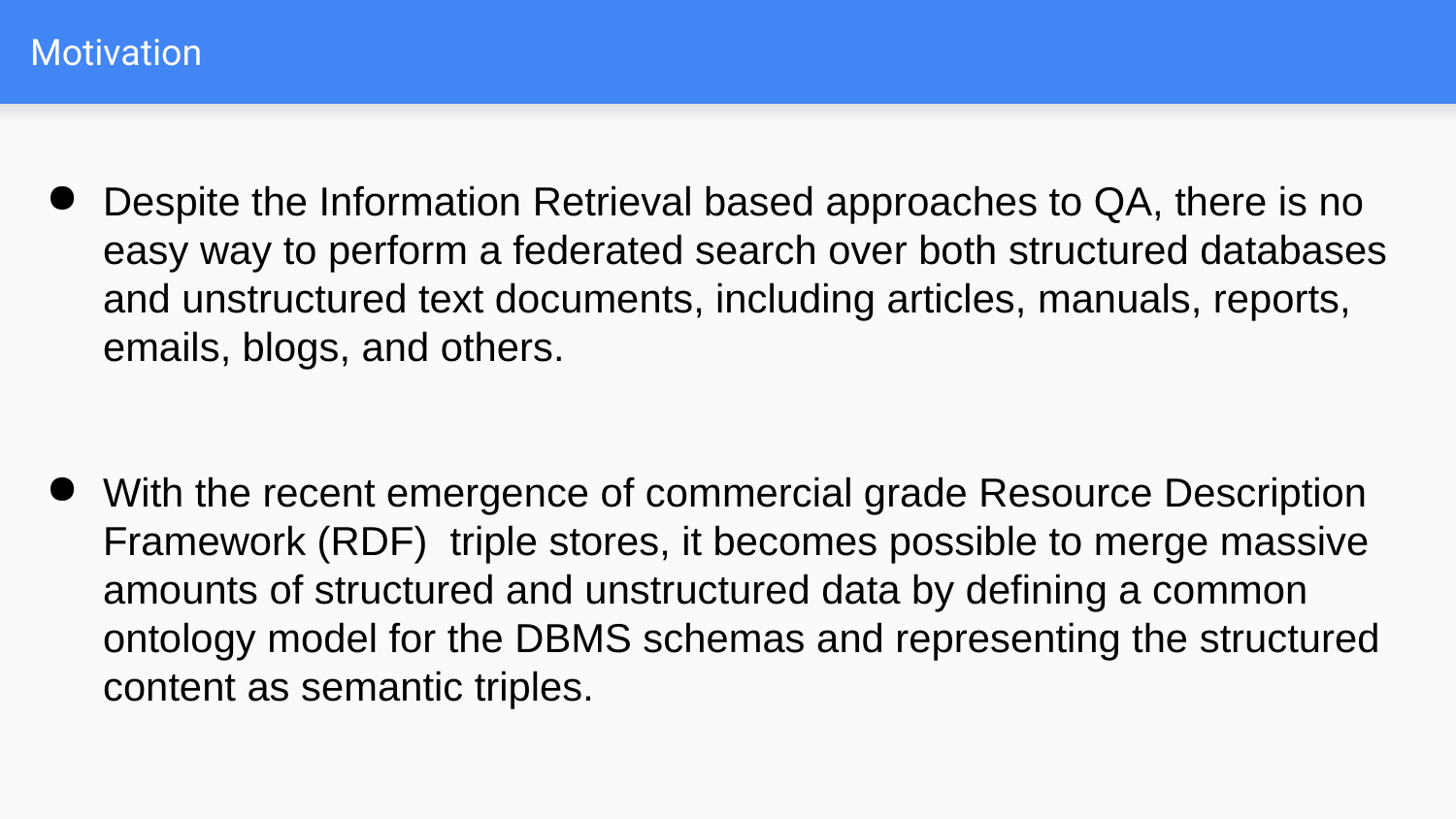

# Motivation
Despite the Information Retrieval based approaches to QA, there is no easy way to perform a federated search over both structured databases and unstructured text documents, including articles, manuals, reports, emails, blogs, and others.

With the recent emergence of commercial grade Resource Description Framework (RDF)  triple stores, it becomes possible to merge massive amounts of structured and unstructured data by defining a common ontology model for the DBMS schemas and representing the structured content as semantic triples.